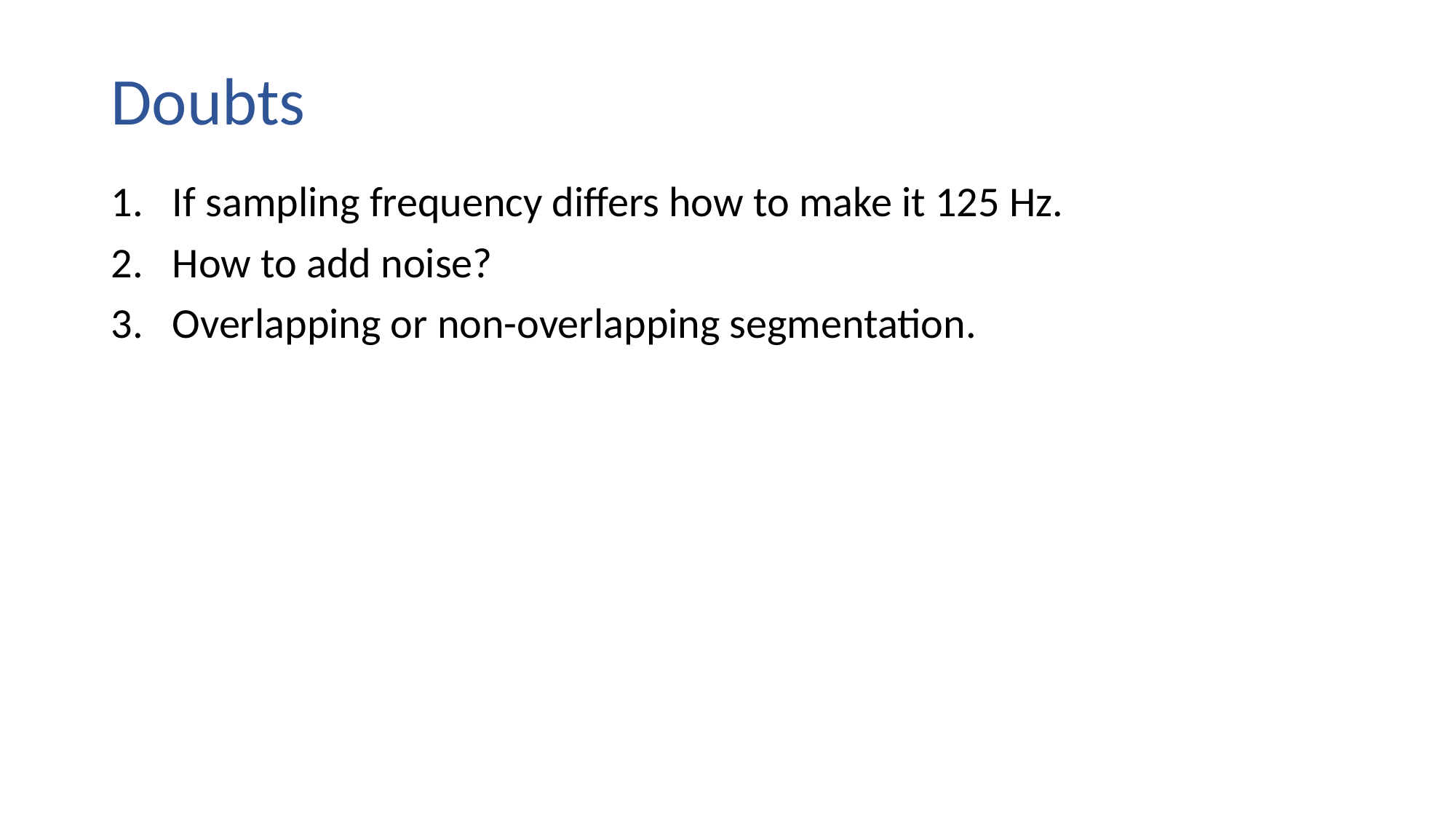

# Doubts
If sampling frequency differs how to make it 125 Hz.
How to add noise?
Overlapping or non-overlapping segmentation.